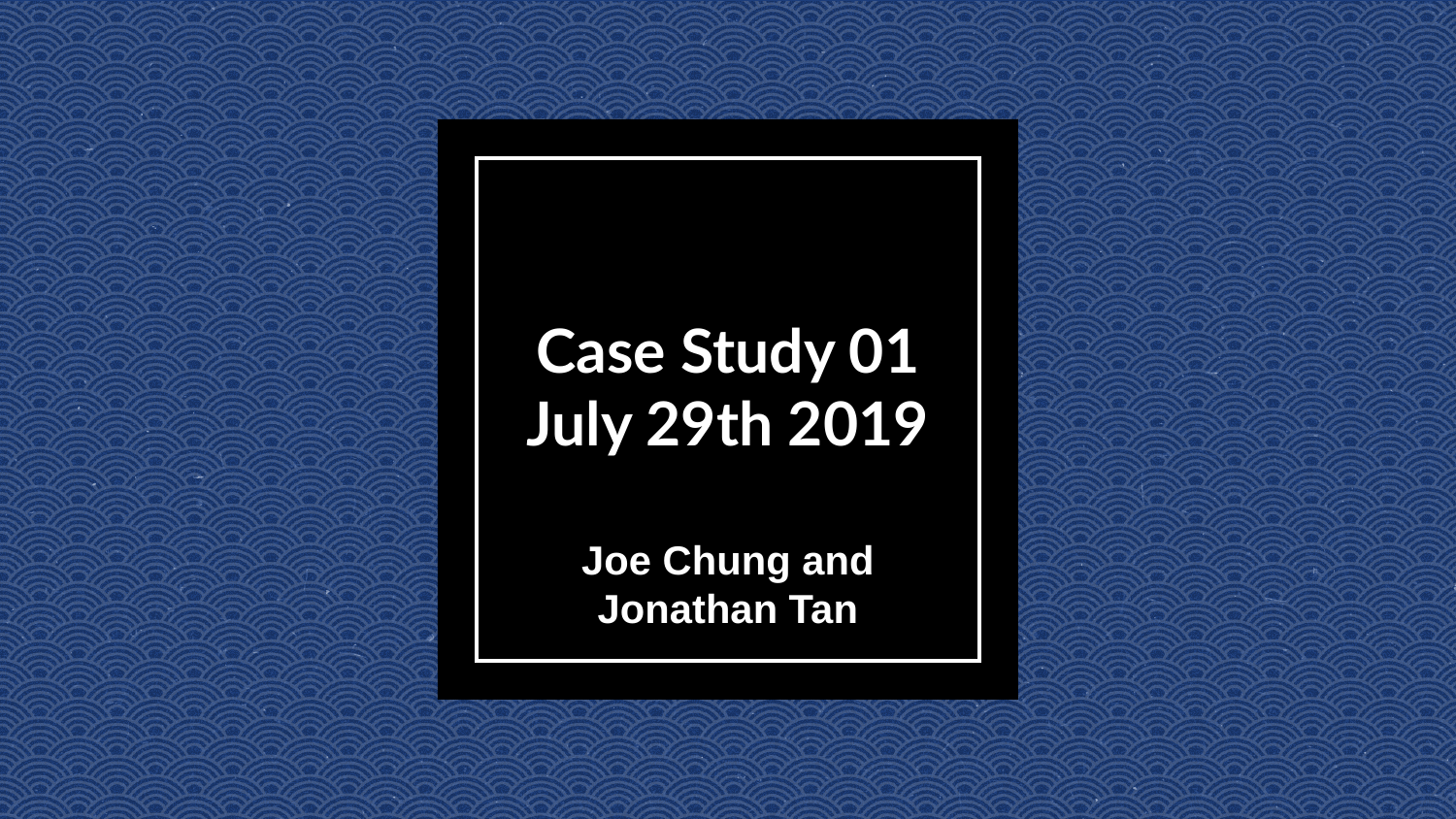

# Case Study 01 July 29th 2019
Joe Chung and Jonathan Tan